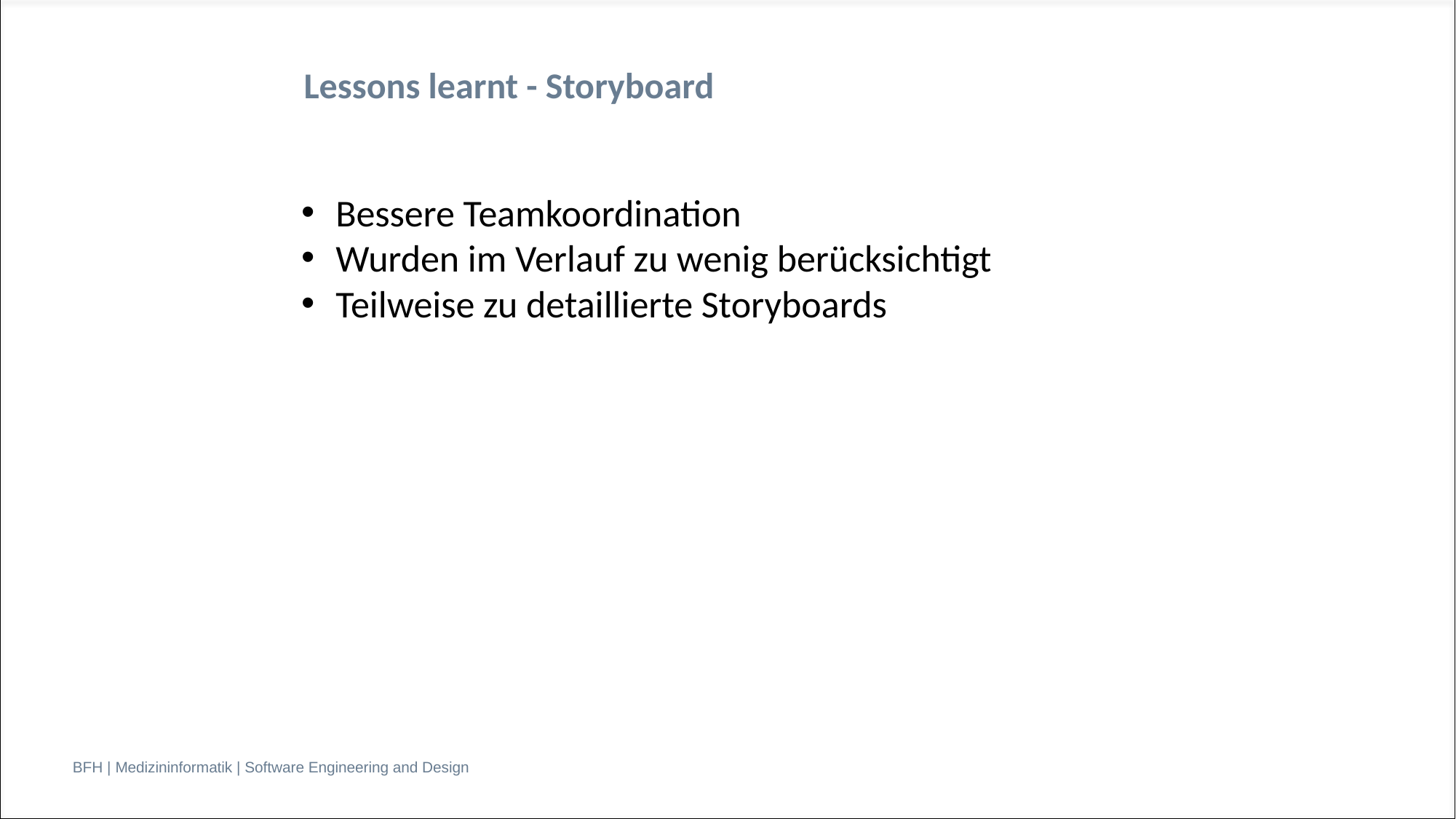

Lessons learnt - Storyboard
Bessere Teamkoordination
Wurden im Verlauf zu wenig berücksichtigt
Teilweise zu detaillierte Storyboards